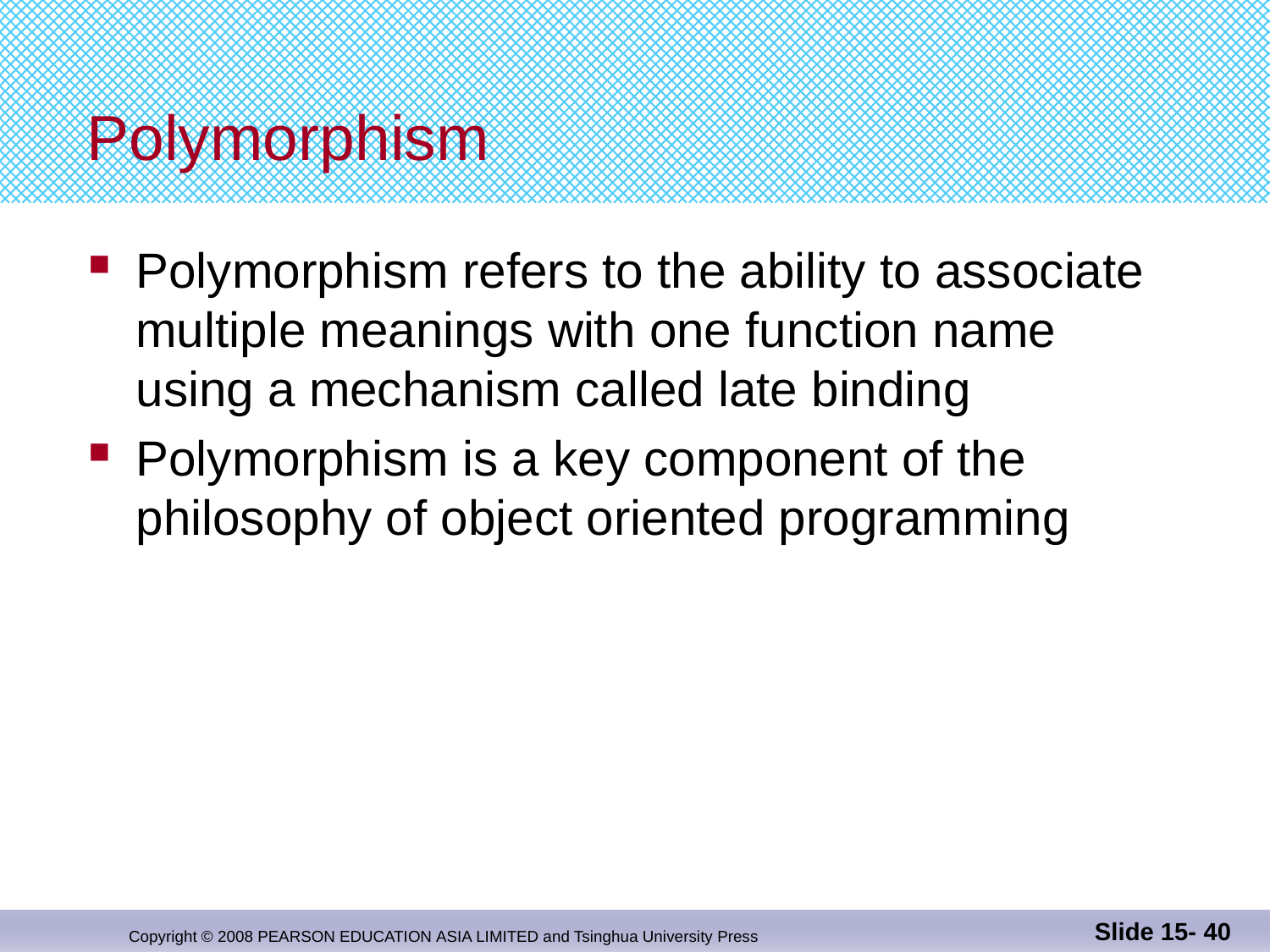

# Polymorphism
Polymorphism refers to the ability to associate
multiple meanings with one function name
using a mechanism called late binding
Polymorphism is a key component of the
philosophy of object oriented programming

Slide 15- 40